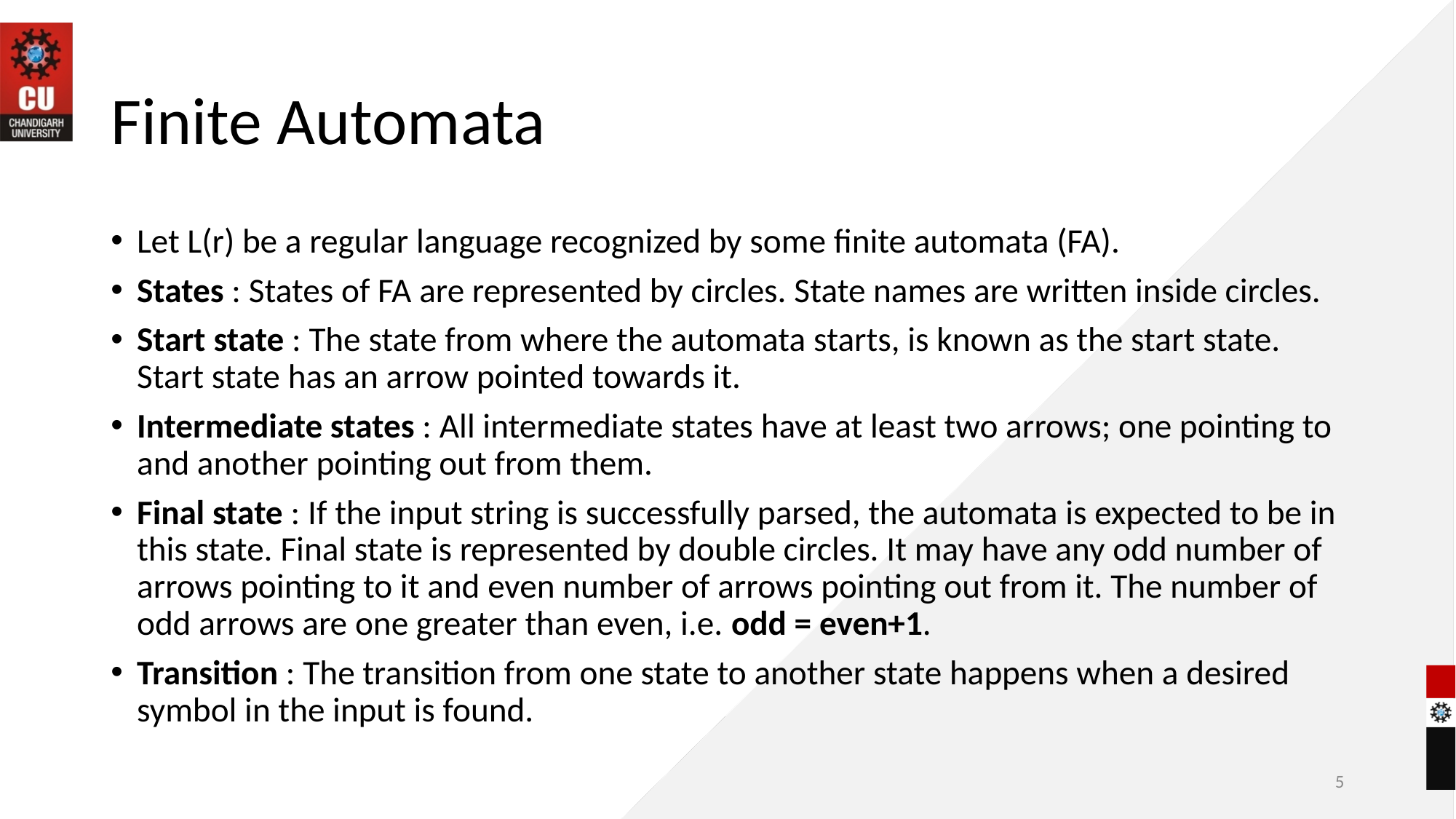

# Finite Automata
Let L(r) be a regular language recognized by some finite automata (FA).
States : States of FA are represented by circles. State names are written inside circles.
Start state : The state from where the automata starts, is known as the start state. Start state has an arrow pointed towards it.
Intermediate states : All intermediate states have at least two arrows; one pointing to and another pointing out from them.
Final state : If the input string is successfully parsed, the automata is expected to be in this state. Final state is represented by double circles. It may have any odd number of arrows pointing to it and even number of arrows pointing out from it. The number of odd arrows are one greater than even, i.e. odd = even+1.
Transition : The transition from one state to another state happens when a desired symbol in the input is found.

5